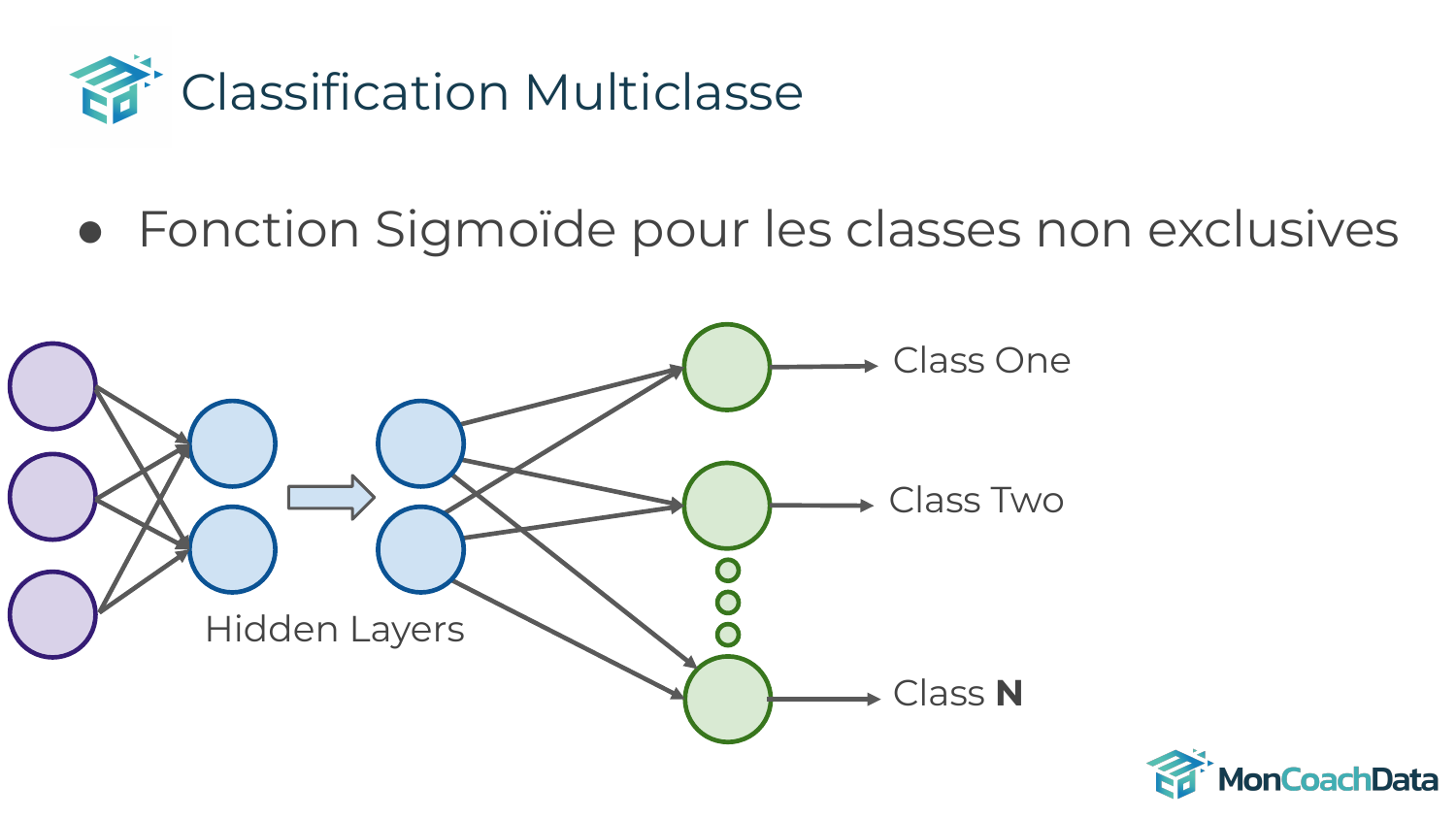

# Classification Multiclasse
Fonction Sigmoïde pour les classes non exclusives
Class One

Class Two

Hidden Layers

Class N